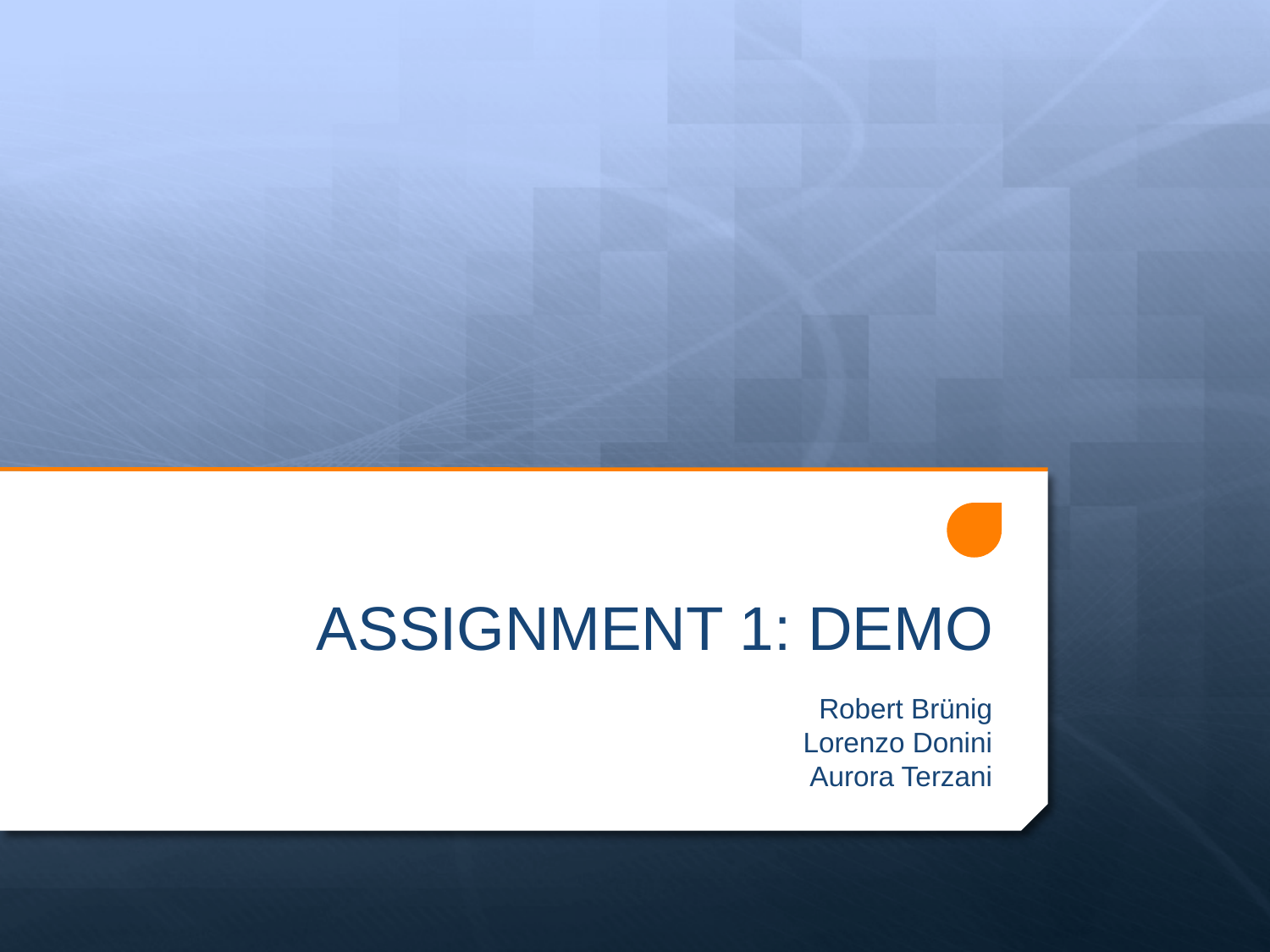

# ASSIGNMENT 1: DEMO
Robert Brünig
Lorenzo Donini
Aurora Terzani